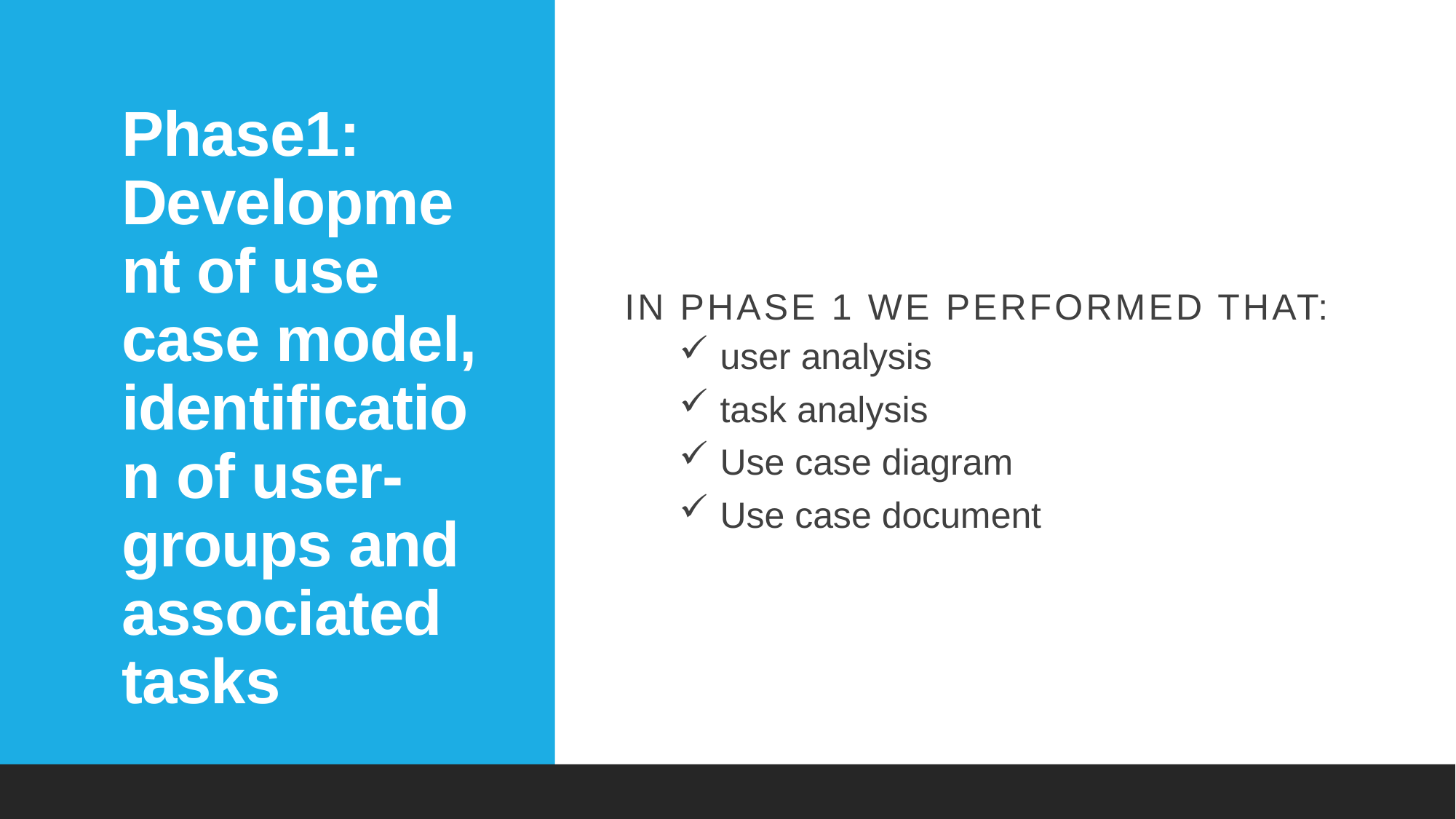

# Phase1: Development of use case model, identification of user-groups and associated tasks
In Phase 1 we performed that:
user analysis
task analysis
Use case diagram
Use case document